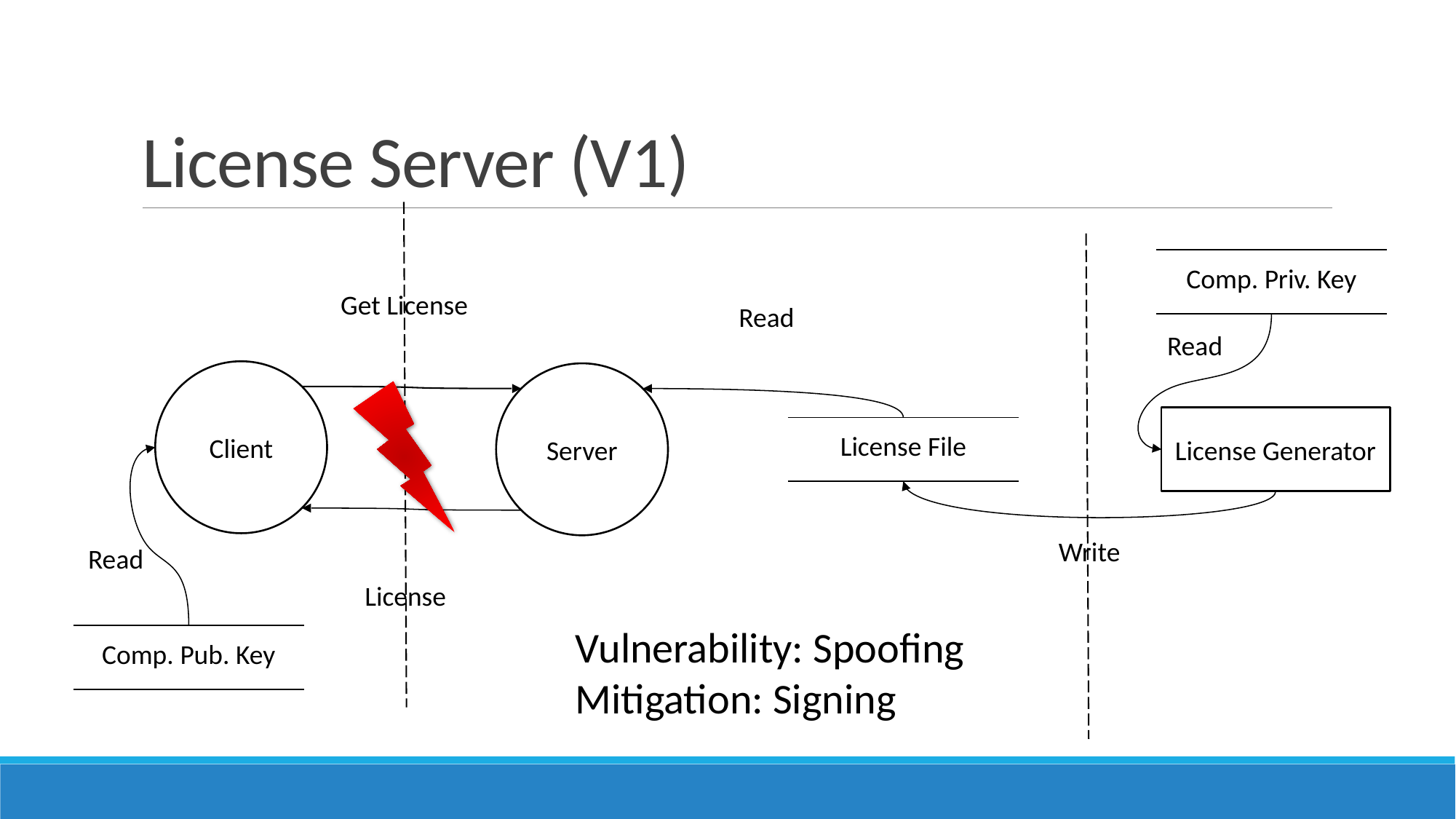

# License Server (V1)
| Comp. Priv. Key |
| --- |
Get License
Read
Read
Client
Server

License Generator
| License File |
| --- |
Write
Read
License
Vulnerability: Spoofing
Mitigation: Signing
| Comp. Pub. Key |
| --- |